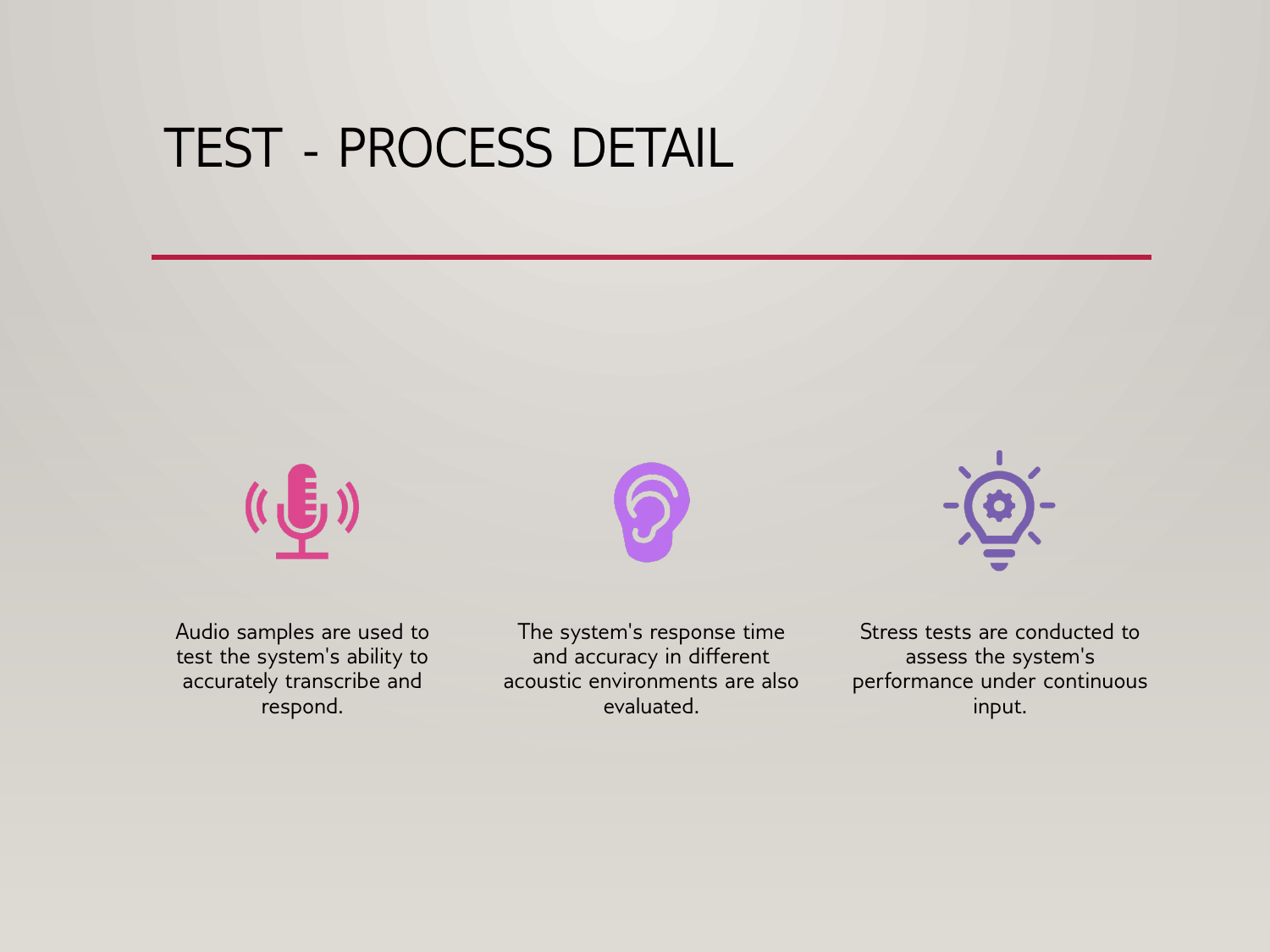

# Test - Process Detail

Audio samples are used to test the system's ability to accurately transcribe and respond.
The system's response time and accuracy in different acoustic environments are also evaluated.
Stress tests are conducted to assess the system's performance under continuous input.